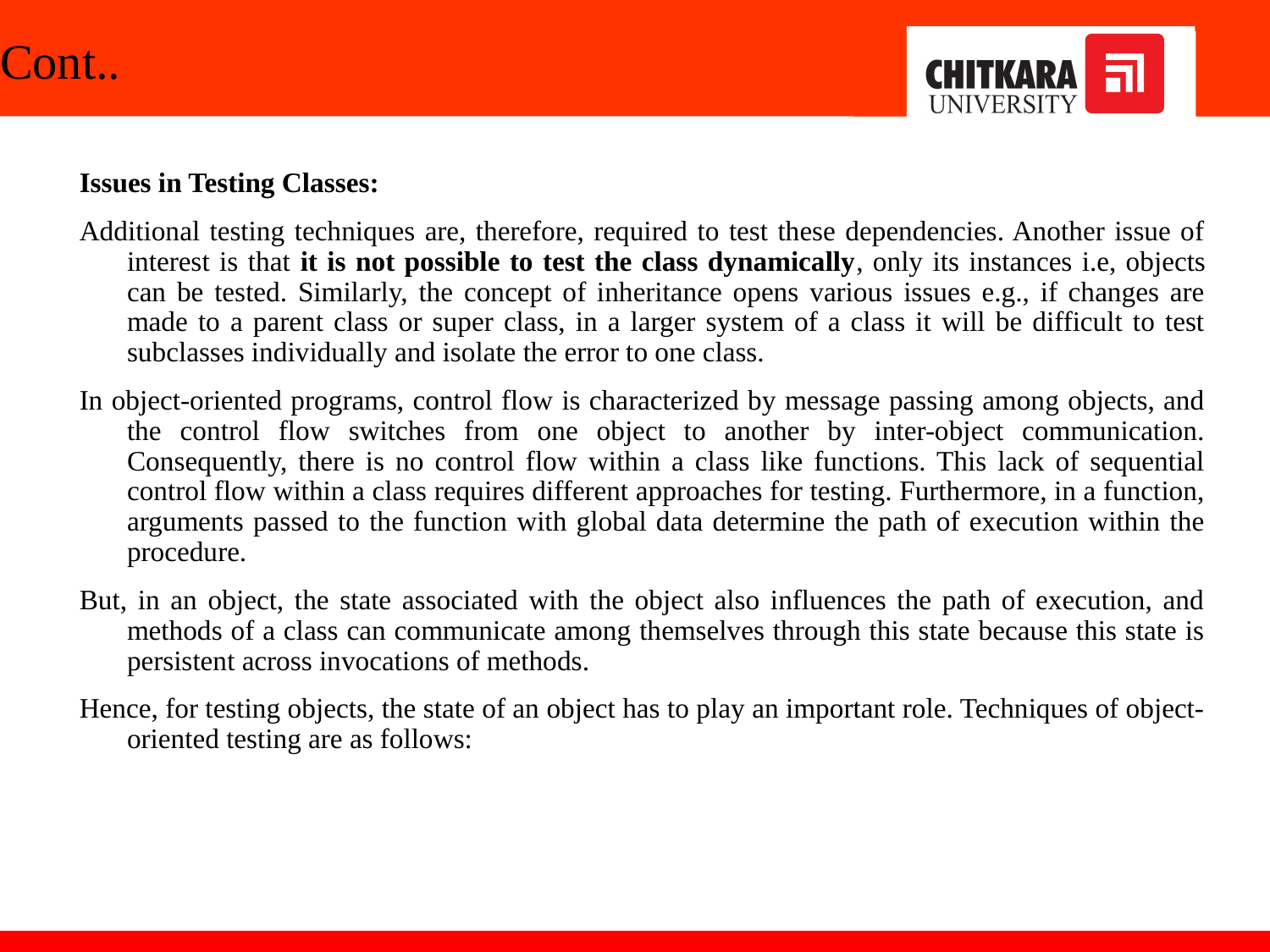

# Cont..
Issues in Testing Classes:
Additional testing techniques are, therefore, required to test these dependencies. Another issue of interest is that it is not possible to test the class dynamically, only its instances i.e, objects can be tested. Similarly, the concept of inheritance opens various issues e.g., if changes are made to a parent class or super class, in a larger system of a class it will be difficult to test subclasses individually and isolate the error to one class.
In object-oriented programs, control flow is characterized by message passing among objects, and the control flow switches from one object to another by inter-object communication. Consequently, there is no control flow within a class like functions. This lack of sequential control flow within a class requires different approaches for testing. Furthermore, in a function, arguments passed to the function with global data determine the path of execution within the procedure.
But, in an object, the state associated with the object also influences the path of execution, and methods of a class can communicate among themselves through this state because this state is persistent across invocations of methods.
Hence, for testing objects, the state of an object has to play an important role. Techniques of object-oriented testing are as follows: